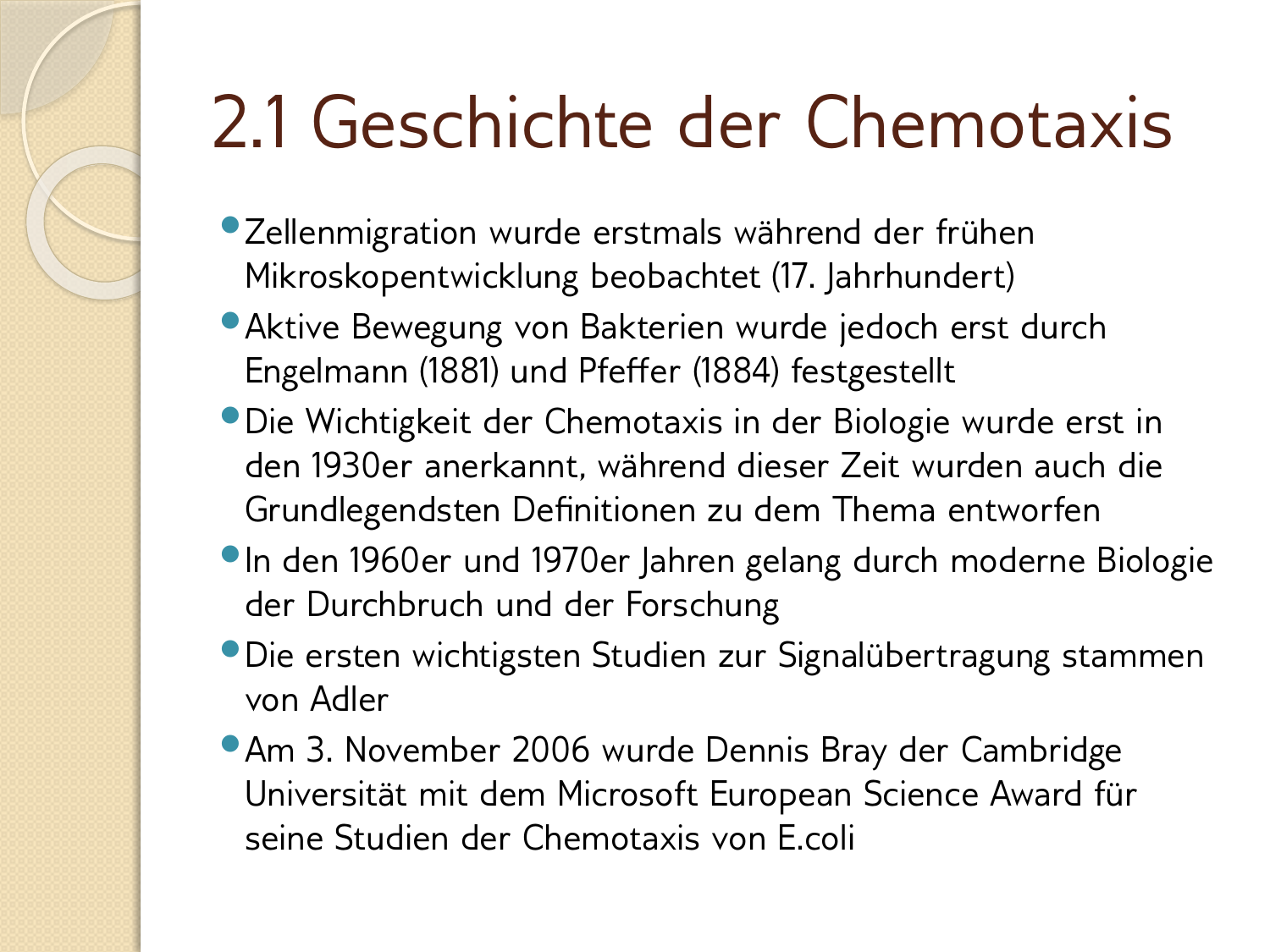

2.1 Geschichte der Chemotaxis
Zellenmigration wurde erstmals während der frühen Mikroskopentwicklung beobachtet (17. Jahrhundert)
Aktive Bewegung von Bakterien wurde jedoch erst durch Engelmann (1881) und Pfeffer (1884) festgestellt
Die Wichtigkeit der Chemotaxis in der Biologie wurde erst in den 1930er anerkannt, während dieser Zeit wurden auch die Grundlegendsten Definitionen zu dem Thema entworfen
In den 1960er und 1970er Jahren gelang durch moderne Biologie der Durchbruch und der Forschung
Die ersten wichtigsten Studien zur Signalübertragung stammen von Adler
Am 3. November 2006 wurde Dennis Bray der Cambridge Universität mit dem Microsoft European Science Award für seine Studien der Chemotaxis von E.coli